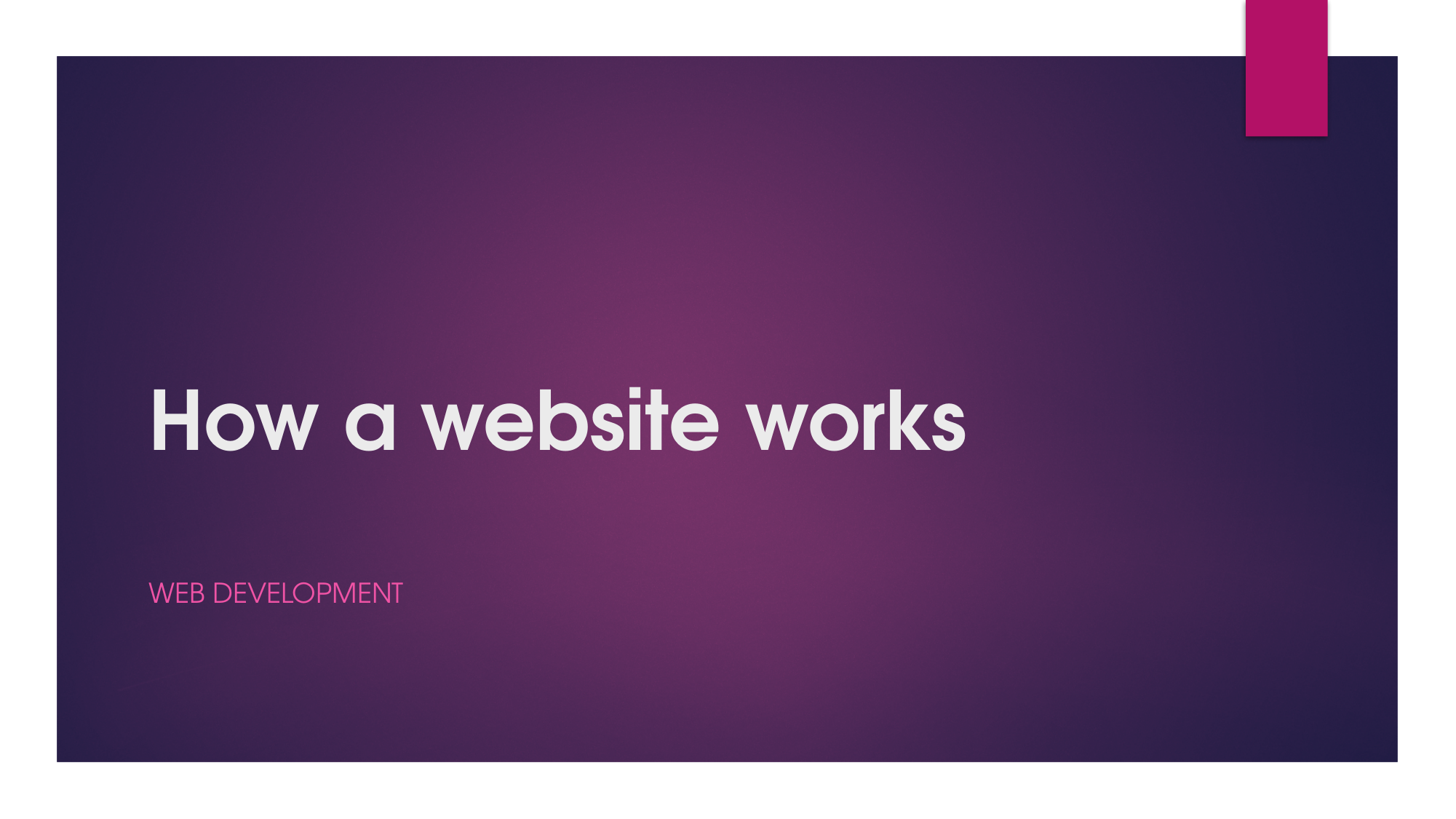

# How a website works
WEB DEVELOPMENT